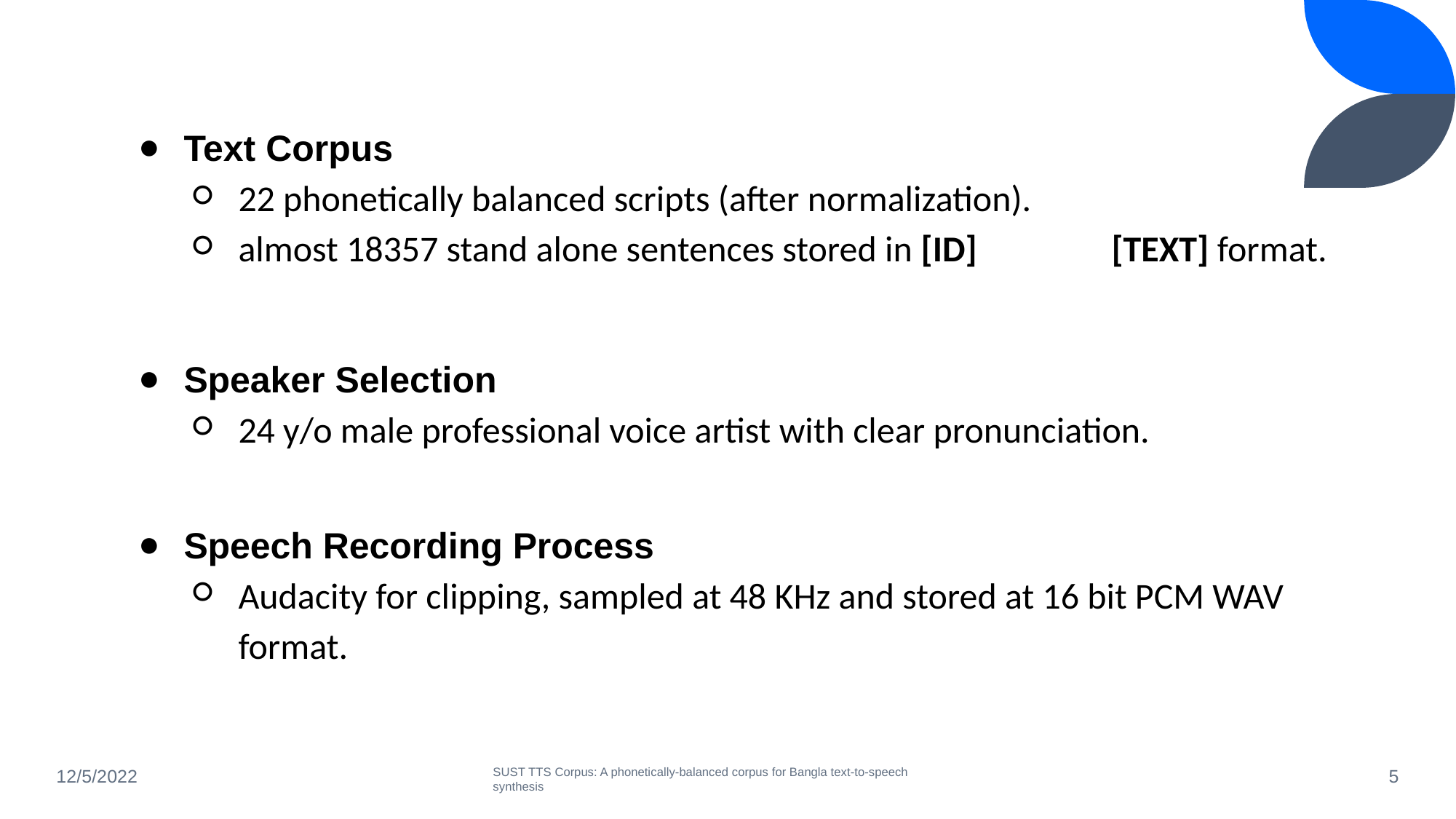

Text Corpus
22 phonetically balanced scripts (after normalization).
almost 18357 stand alone sentences stored in [ID]		[TEXT] format.

Speaker Selection
24 y/o male professional voice artist with clear pronunciation.

Speech Recording Process
Audacity for clipping, sampled at 48 KHz and stored at 16 bit PCM WAV format.
12/5/2022
SUST TTS Corpus: A phonetically-balanced corpus for Bangla text-to-speech synthesis

5